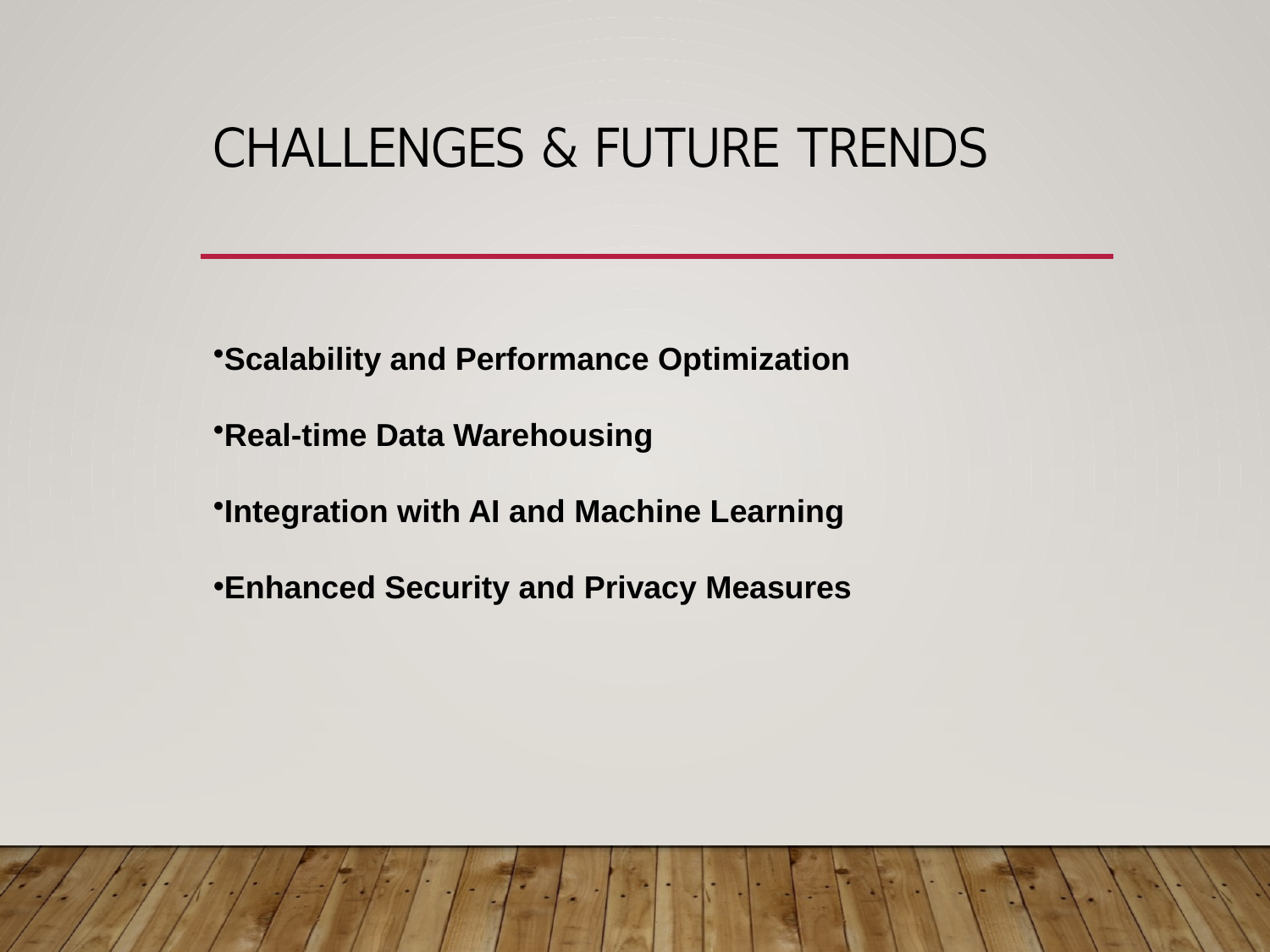

# Challenges & Future Trends

Scalability and Performance Optimization

Real-time Data Warehousing

Integration with AI and Machine Learning

Enhanced Security and Privacy Measures